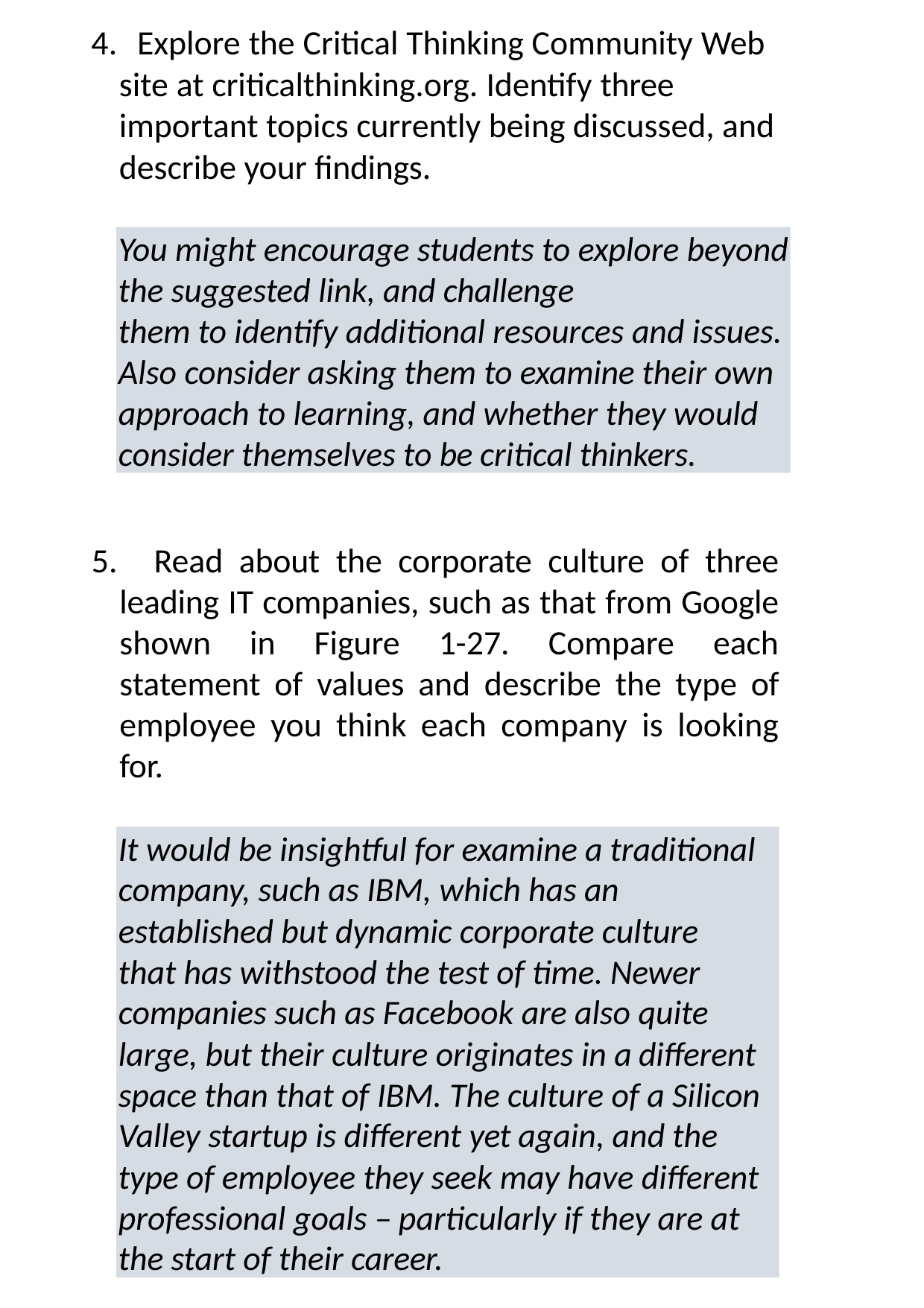

4.  Explore the Critical Thinking Community Web site at criticalthinking.org. Identify three important topics currently being discussed, and describe your findings.
You might encourage students to explore beyond the suggested link, and challenge
them to identify additional resources and issues. Also consider asking them to examine their own approach to learning, and whether they would consider themselves to be critical thinkers.
5.  Read about the corporate culture of three leading IT companies, such as that from Google shown in Figure 1-27. Compare each statement of values and describe the type of employee you think each company is looking for.
It would be insightful for examine a traditional company, such as IBM, which has an
established but dynamic corporate culture that has withstood the test of time. Newer companies such as Facebook are also quite large, but their culture originates in a different space than that of IBM. The culture of a Silicon Valley startup is different yet again, and the type of employee they seek may have different professional goals – particularly if they are at the start of their career.